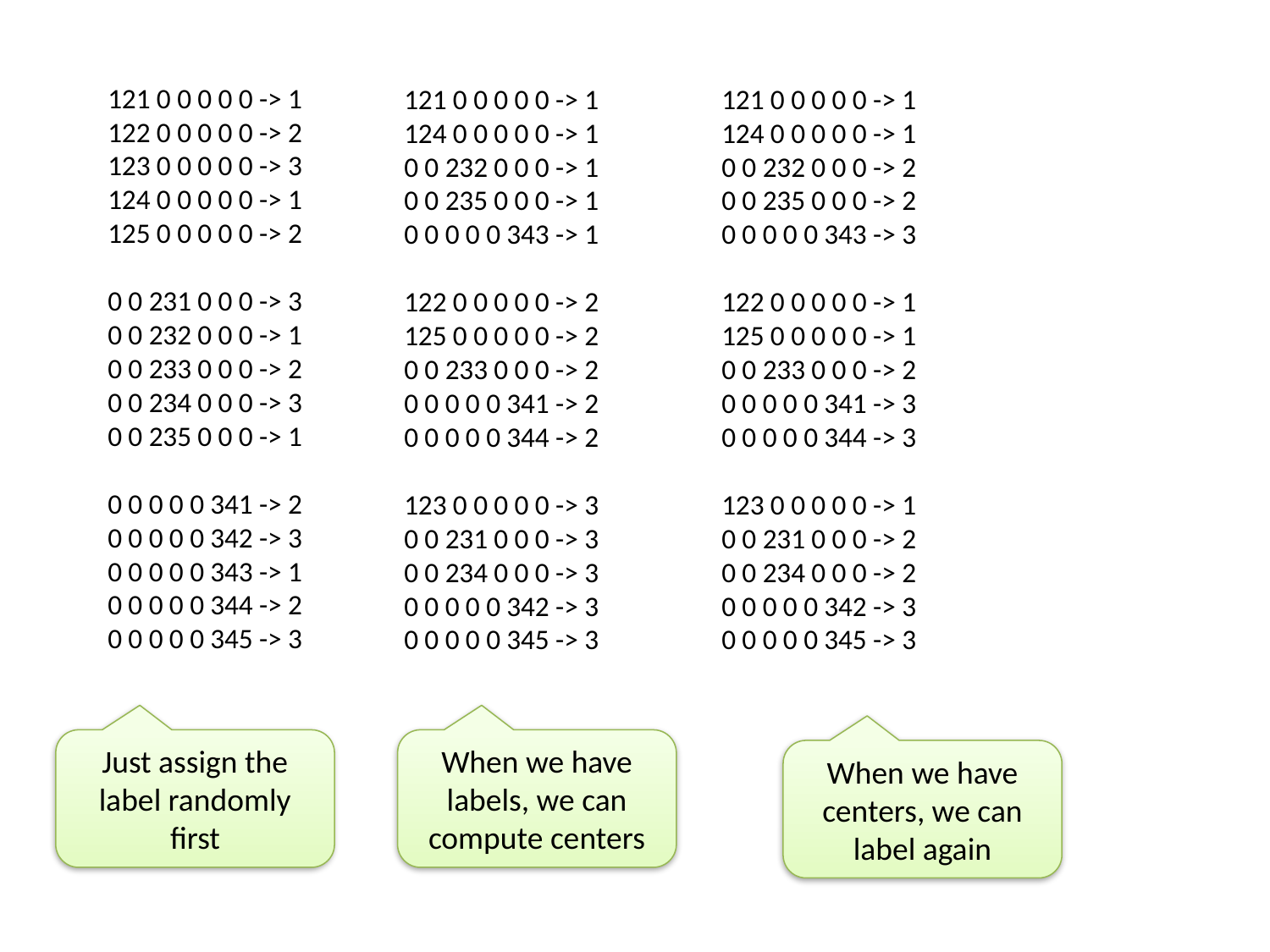

121 0 0 0 0 0 -> 1
122 0 0 0 0 0 -> 2
123 0 0 0 0 0 -> 3
124 0 0 0 0 0 -> 1
125 0 0 0 0 0 -> 2

0 0 231 0 0 0 -> 3
0 0 232 0 0 0 -> 1
0 0 233 0 0 0 -> 2
0 0 234 0 0 0 -> 3
0 0 235 0 0 0 -> 1

0 0 0 0 0 341 -> 2
0 0 0 0 0 342 -> 3
0 0 0 0 0 343 -> 1
0 0 0 0 0 344 -> 2
0 0 0 0 0 345 -> 3
121 0 0 0 0 0 -> 1
124 0 0 0 0 0 -> 1
0 0 232 0 0 0 -> 1
0 0 235 0 0 0 -> 1
0 0 0 0 0 343 -> 1

122 0 0 0 0 0 -> 2
125 0 0 0 0 0 -> 2
0 0 233 0 0 0 -> 2
0 0 0 0 0 341 -> 2
0 0 0 0 0 344 -> 2

123 0 0 0 0 0 -> 3
0 0 231 0 0 0 -> 3
0 0 234 0 0 0 -> 3
0 0 0 0 0 342 -> 3
0 0 0 0 0 345 -> 3
121 0 0 0 0 0 -> 1
124 0 0 0 0 0 -> 1
0 0 232 0 0 0 -> 2
0 0 235 0 0 0 -> 2
0 0 0 0 0 343 -> 3

122 0 0 0 0 0 -> 1
125 0 0 0 0 0 -> 1
0 0 233 0 0 0 -> 2
0 0 0 0 0 341 -> 3
0 0 0 0 0 344 -> 3

123 0 0 0 0 0 -> 1
0 0 231 0 0 0 -> 2
0 0 234 0 0 0 -> 2
0 0 0 0 0 342 -> 3
0 0 0 0 0 345 -> 3
Just assign the label randomly first
When we have labels, we can compute centers
When we have centers, we can label again